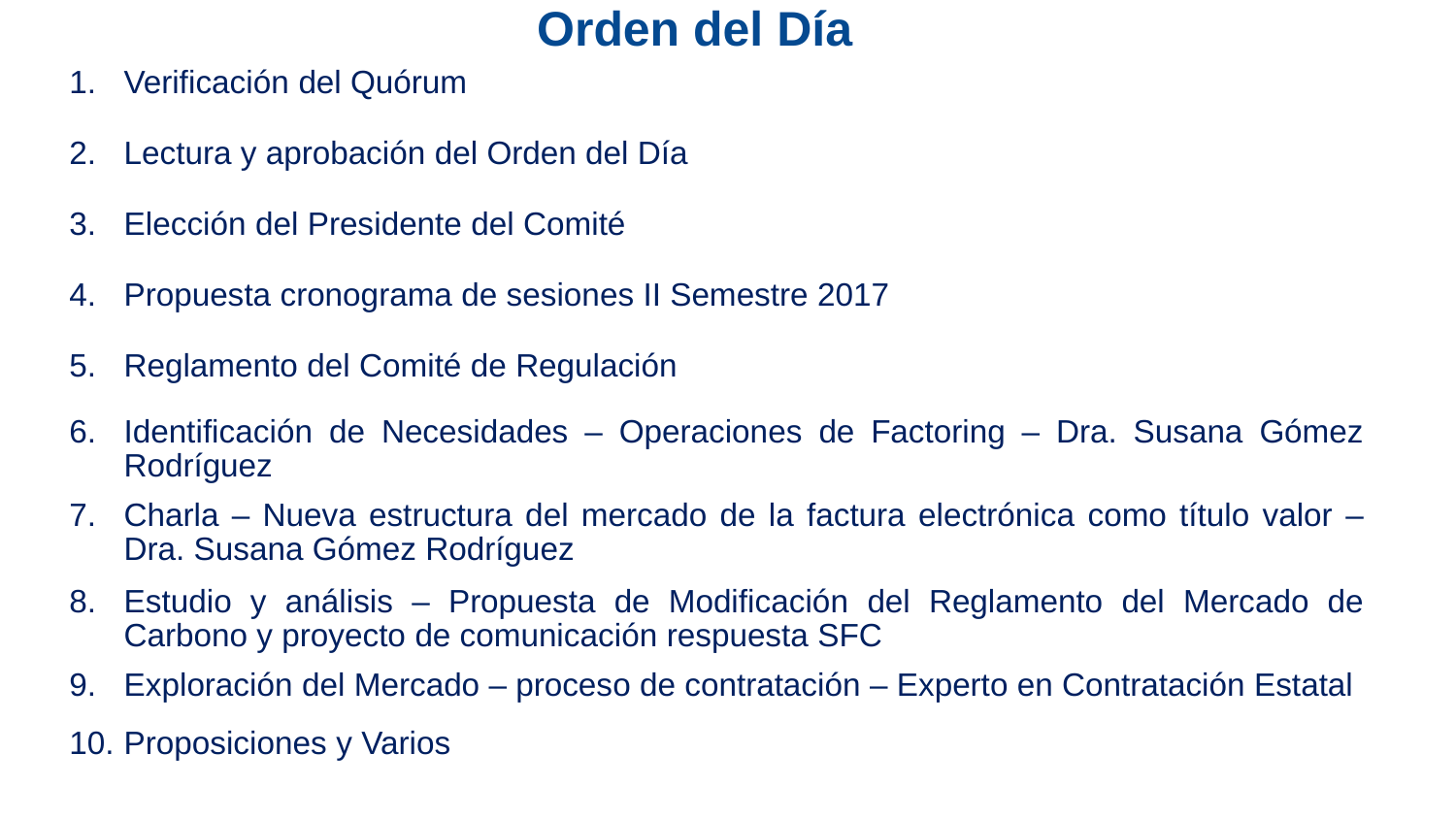

Orden del Día
Verificación del Quórum
Lectura y aprobación del Orden del Día
Elección del Presidente del Comité
Propuesta cronograma de sesiones II Semestre 2017
Reglamento del Comité de Regulación

Identificación de Necesidades – Operaciones de Factoring – Dra. Susana Gómez Rodríguez
Charla – Nueva estructura del mercado de la factura electrónica como título valor – Dra. Susana Gómez Rodríguez
Estudio y análisis – Propuesta de Modificación del Reglamento del Mercado de Carbono y proyecto de comunicación respuesta SFC
Exploración del Mercado – proceso de contratación – Experto en Contratación Estatal
Proposiciones y Varios